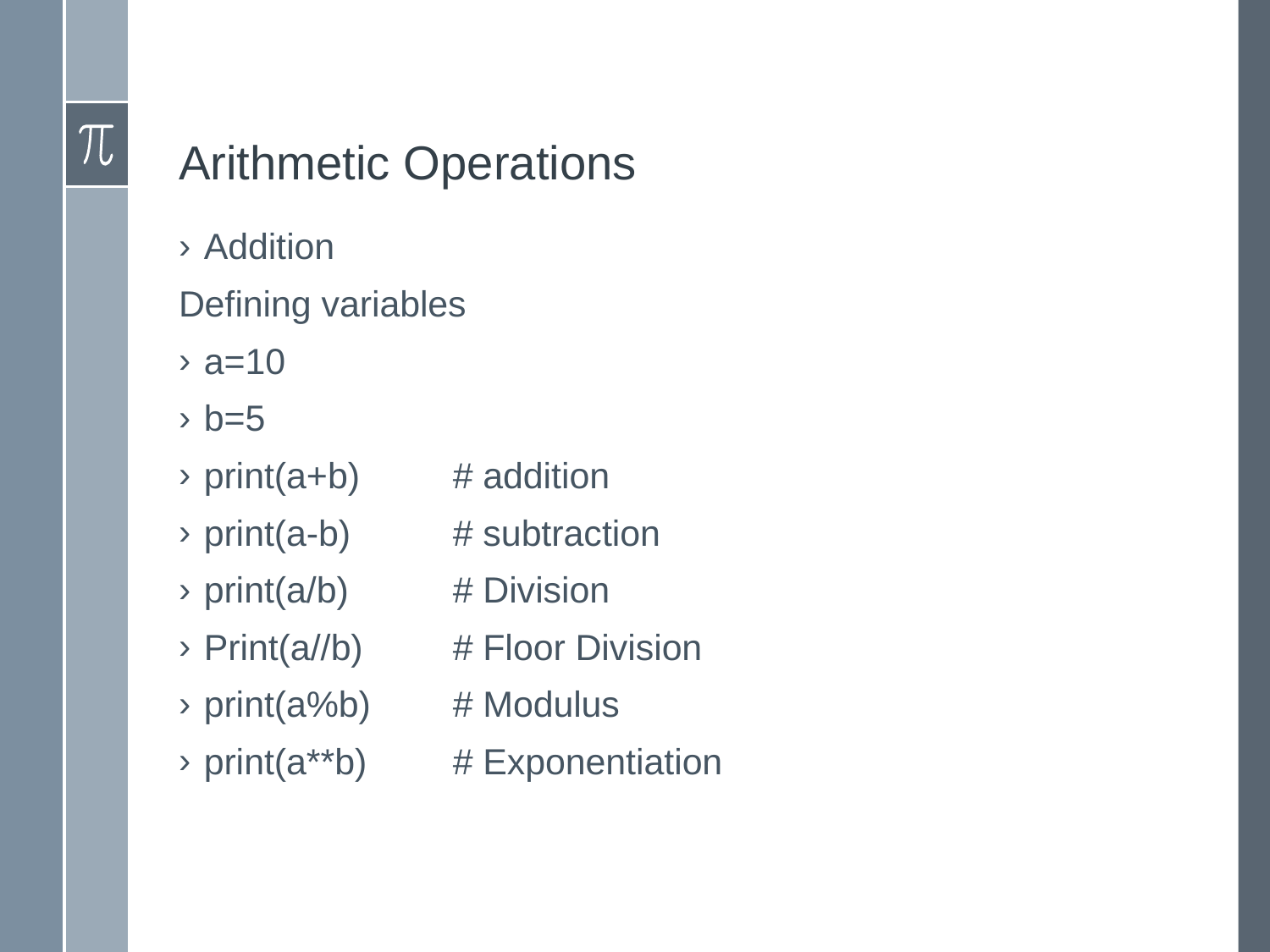

# Arithmetic Operations
Addition
Defining variables
a=10
b=5
print(a+b)  	# addition
print(a-b) 	# subtraction
print(a/b)	# Division
Print(a//b)	# Floor Division
print(a%b)	# Modulus
print(a**b)	# Exponentiation